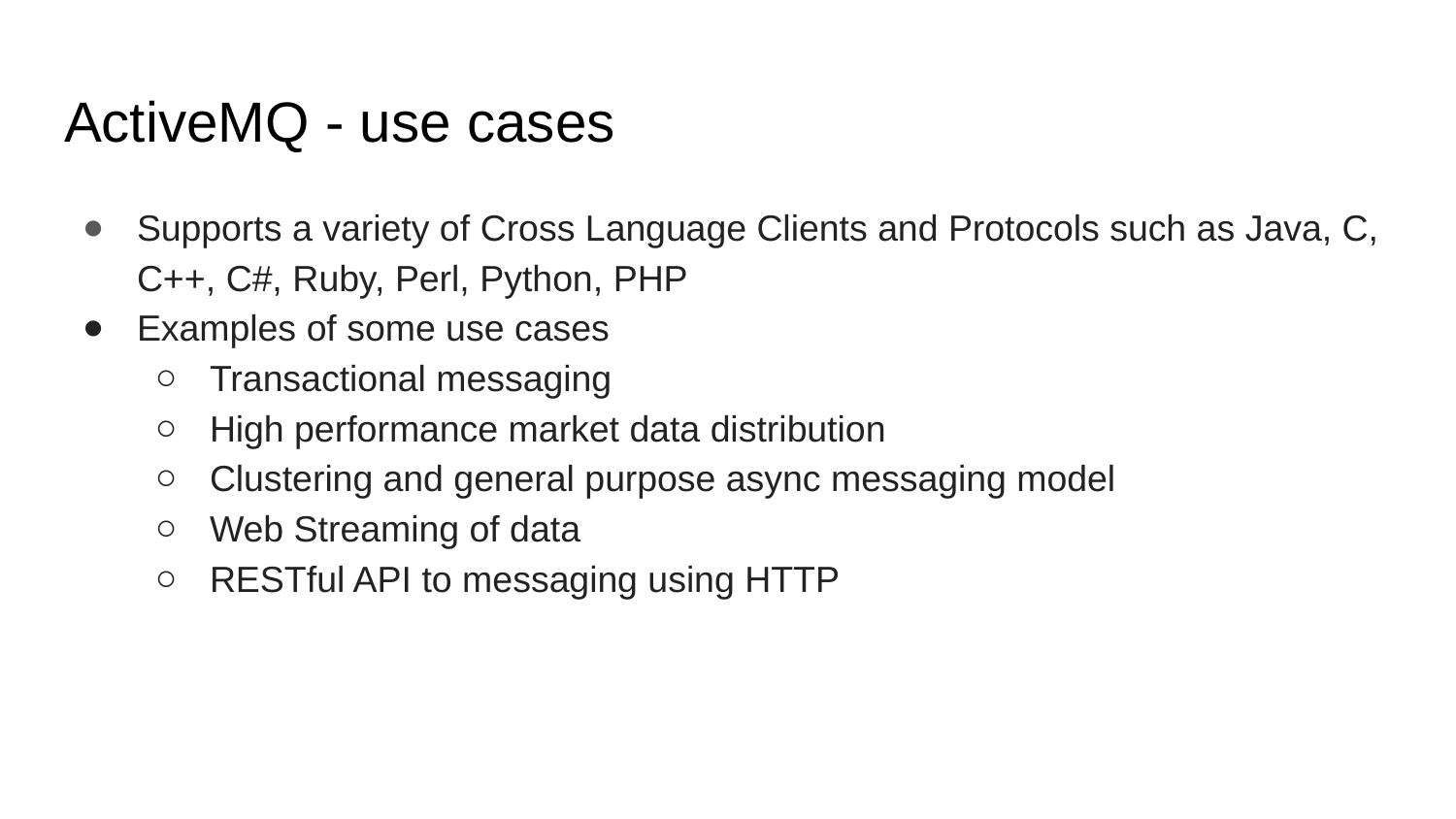

# ActiveMQ - use cases
Supports a variety of Cross Language Clients and Protocols such as Java, C, C++, C#, Ruby, Perl, Python, PHP
Examples of some use cases
Transactional messaging
High performance market data distribution
Clustering and general purpose async messaging model
Web Streaming of data
RESTful API to messaging using HTTP